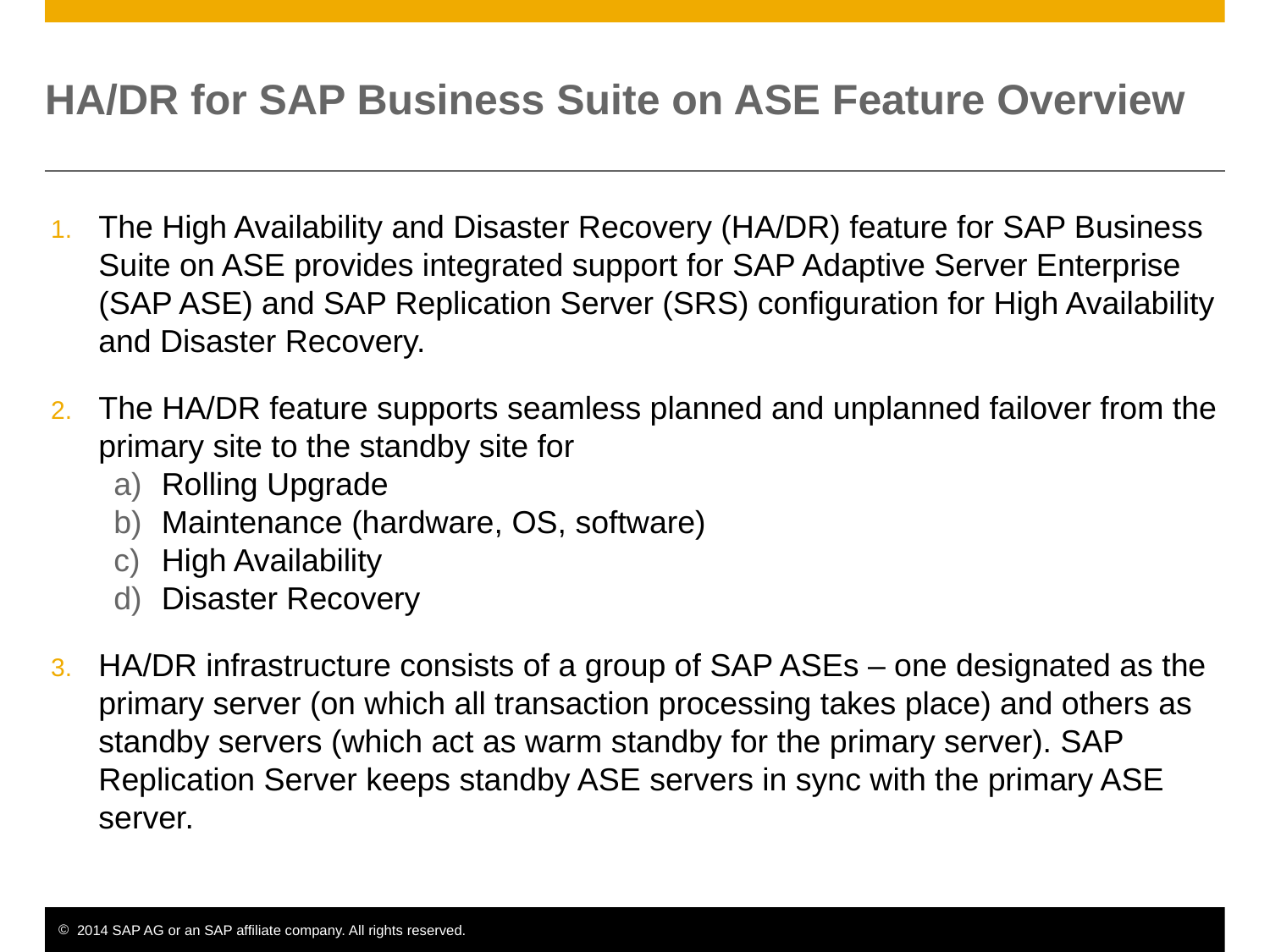

# HA/DR for SAP Business Suite on ASE Feature Overview
The High Availability and Disaster Recovery (HA/DR) feature for SAP Business Suite on ASE provides integrated support for SAP Adaptive Server Enterprise (SAP ASE) and SAP Replication Server (SRS) configuration for High Availability and Disaster Recovery.
The HA/DR feature supports seamless planned and unplanned failover from the primary site to the standby site for
Rolling Upgrade
Maintenance (hardware, OS, software)
High Availability
Disaster Recovery
HA/DR infrastructure consists of a group of SAP ASEs – one designated as the primary server (on which all transaction processing takes place) and others as standby servers (which act as warm standby for the primary server). SAP Replication Server keeps standby ASE servers in sync with the primary ASE server.